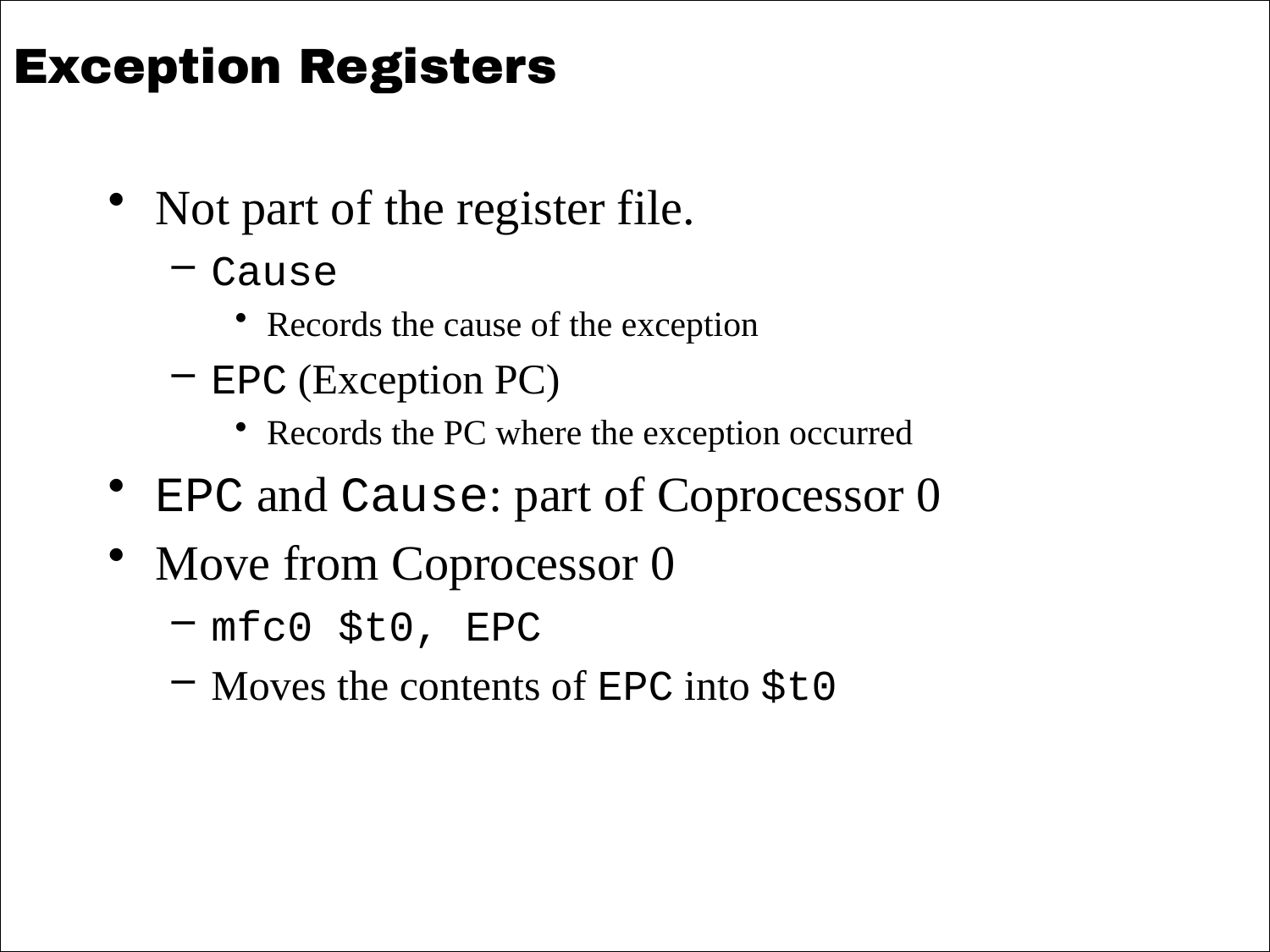

# Exception Registers

Not part of the register file.
Cause
Records the cause of the exception
EPC (Exception PC)
Records the PC where the exception occurred
EPC and Cause: part of Coprocessor 0
Move from Coprocessor 0
mfc0 $t0, EPC
Moves the contents of EPC into $t0